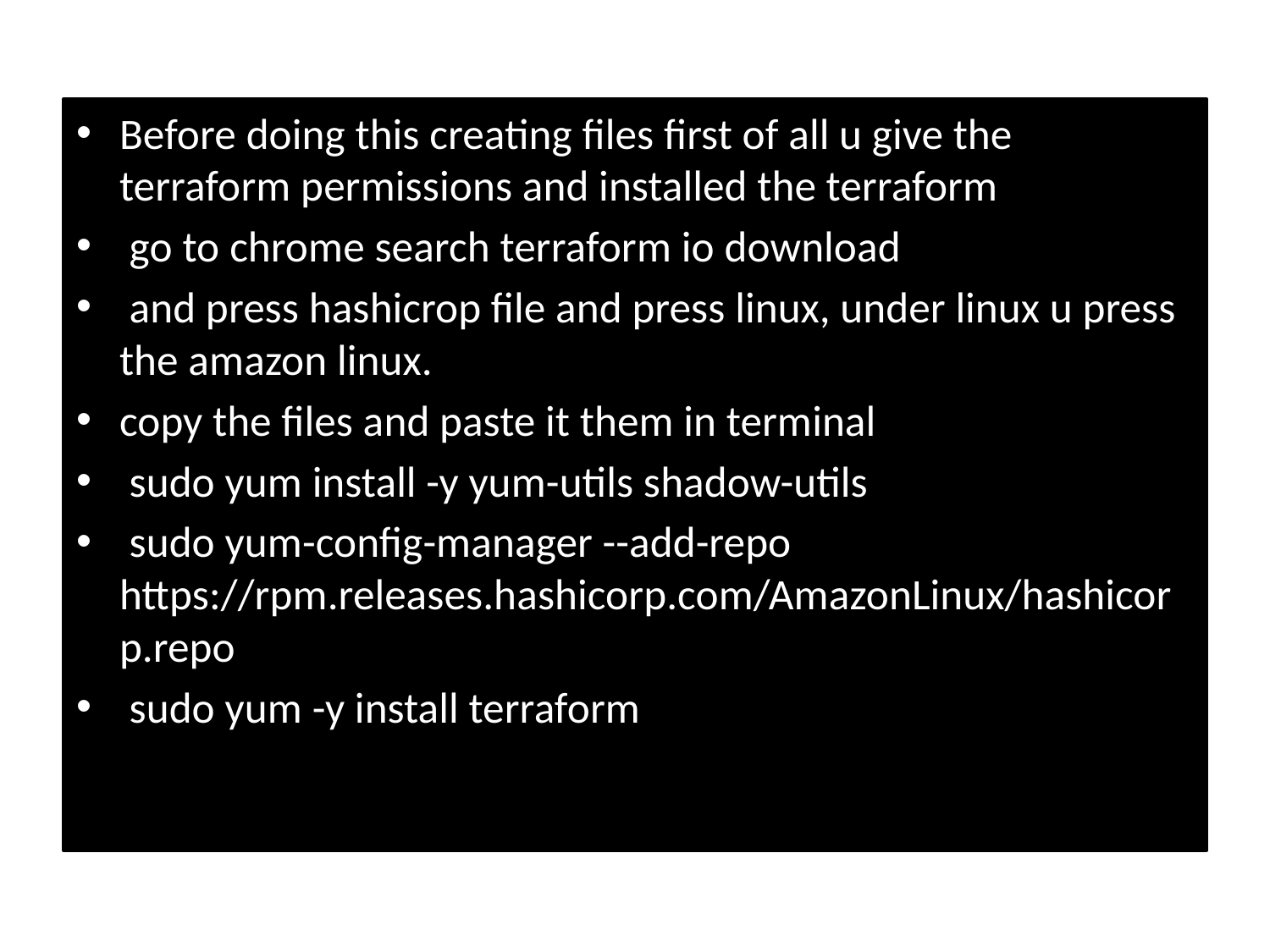

#
Before doing this creating files first of all u give the terraform permissions and installed the terraform
 go to chrome search terraform io download
 and press hashicrop file and press linux, under linux u press the amazon linux.
copy the files and paste it them in terminal
 sudo yum install -y yum-utils shadow-utils
 sudo yum-config-manager --add-repo https://rpm.releases.hashicorp.com/AmazonLinux/hashicorp.repo
 sudo yum -y install terraform